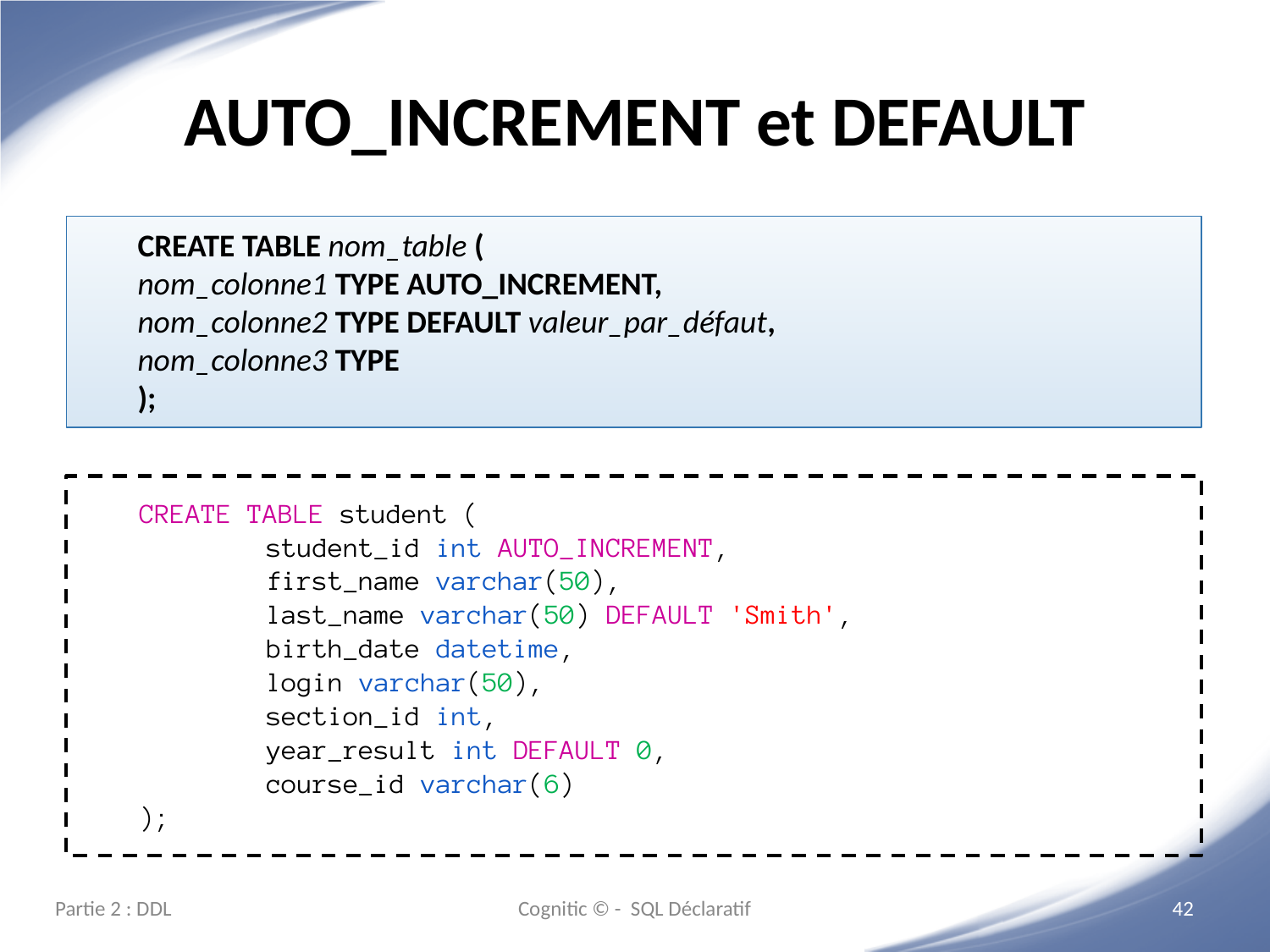

# AUTO_INCREMENT et DEFAULT

CREATE TABLE nom_table (
nom_colonne1 TYPE AUTO_INCREMENT,
nom_colonne2 TYPE DEFAULT valeur_par_défaut,
nom_colonne3 TYPE
);

CREATE TABLE student (
	student_id int AUTO_INCREMENT,
	first_name varchar(50),
	last_name varchar(50) DEFAULT 'Smith',
	birth_date datetime,
	login varchar(50),
	section_id int,
	year_result int DEFAULT 0,
	course_id varchar(6)
);
Partie 2 : DDL
Cognitic © -  SQL Déclaratif
42